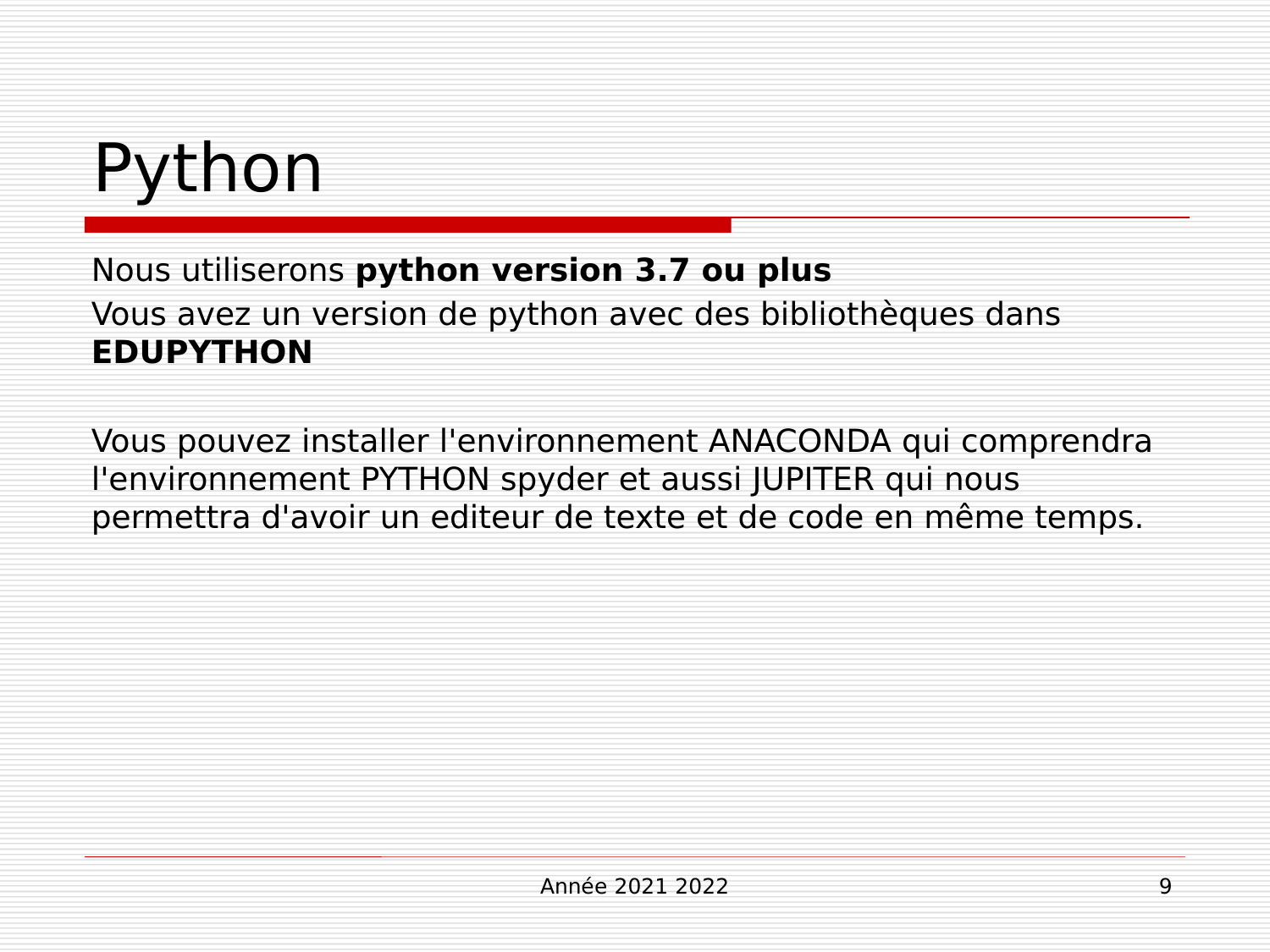

# Python
Nous utiliserons python version 3.7 ou plus
Vous avez un version de python avec des bibliothèques dans EDUPYTHON

Vous pouvez installer l'environnement ANACONDA qui comprendra l'environnement PYTHON spyder et aussi JUPITER qui nous permettra d'avoir un editeur de texte et de code en même temps.
Année 2021 2022
9